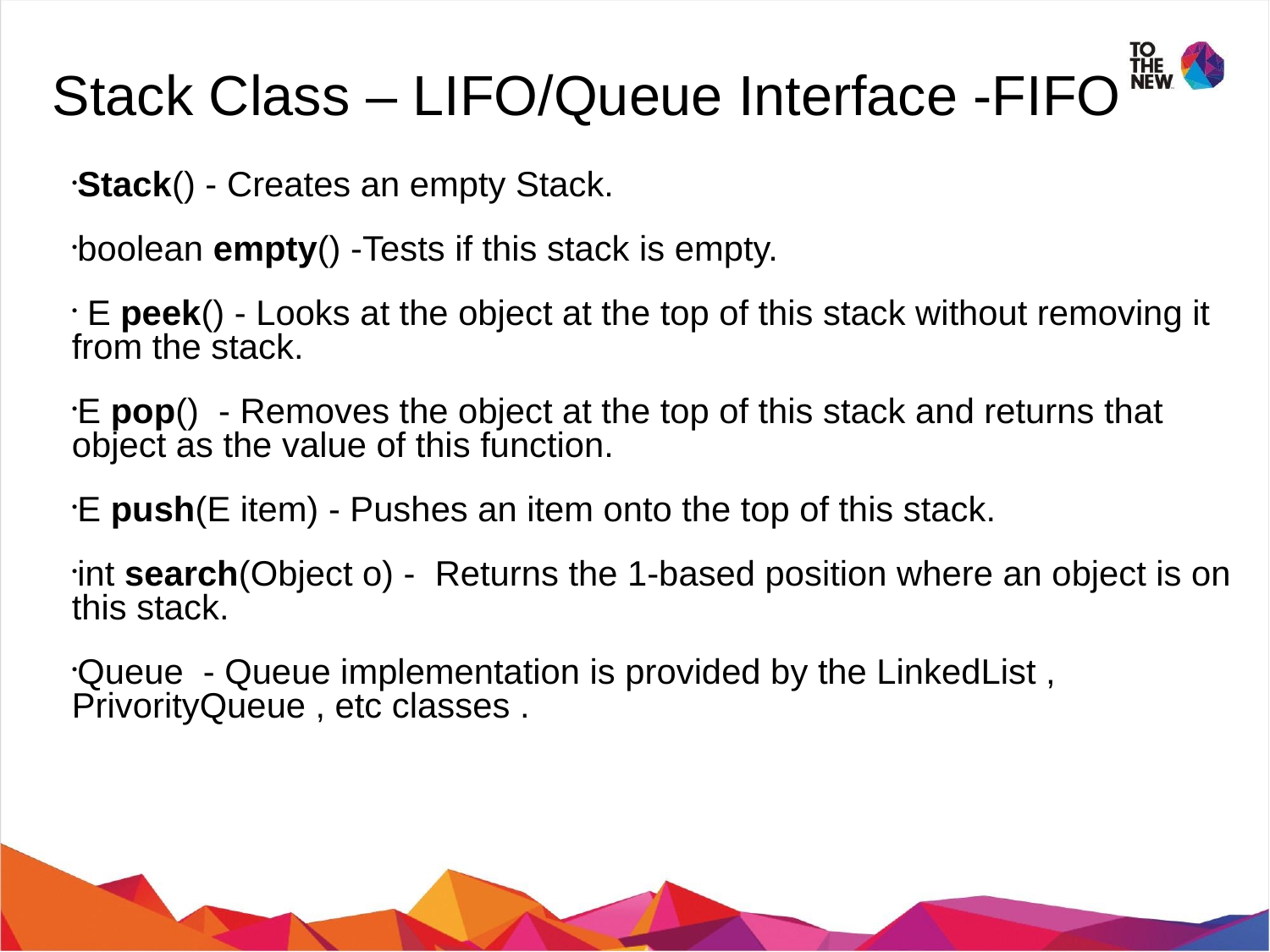

Stack Class – LIFO/Queue Interface -FIFO
Stack() - Creates an empty Stack.

boolean empty() -Tests if this stack is empty.

 E peek() - Looks at the object at the top of this stack without removing it from the stack.

E pop()  - Removes the object at the top of this stack and returns that object as the value of this function.

E push(E item) - Pushes an item onto the top of this stack.

int search(Object o) -  Returns the 1-based position where an object is on this stack.

Queue  - Queue implementation is provided by the LinkedList , PrivorityQueue , etc classes .